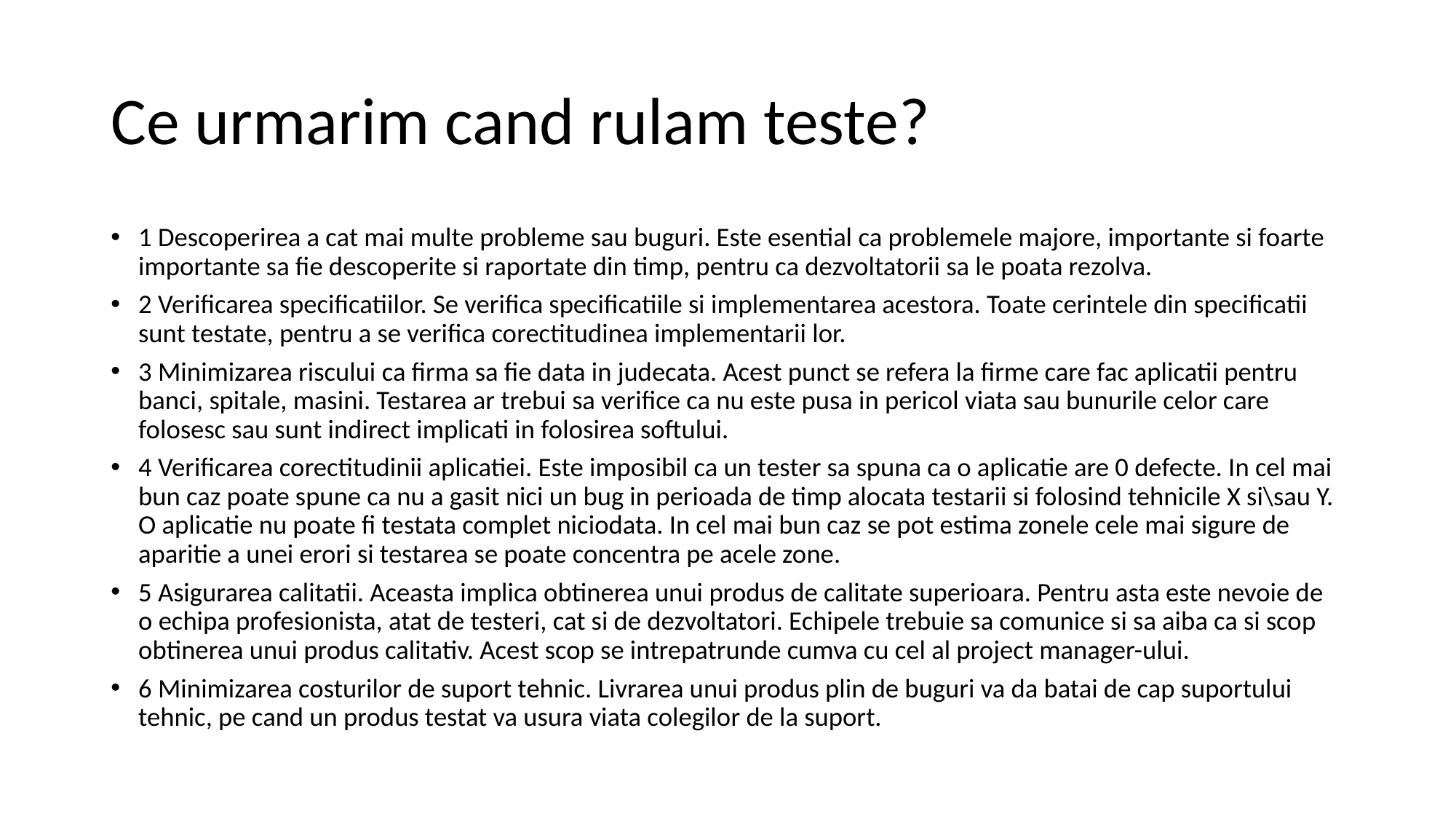

# Ce urmarim cand rulam teste?
1 Descoperirea a cat mai multe probleme sau buguri. Este esential ca problemele majore, importante si foarte importante sa fie descoperite si raportate din timp, pentru ca dezvoltatorii sa le poata rezolva.
2 Verificarea specificatiilor. Se verifica specificatiile si implementarea acestora. Toate cerintele din specificatii sunt testate, pentru a se verifica corectitudinea implementarii lor.
3 Minimizarea riscului ca firma sa fie data in judecata. Acest punct se refera la firme care fac aplicatii pentru banci, spitale, masini. Testarea ar trebui sa verifice ca nu este pusa in pericol viata sau bunurile celor care folosesc sau sunt indirect implicati in folosirea softului.
4 Verificarea corectitudinii aplicatiei. Este imposibil ca un tester sa spuna ca o aplicatie are 0 defecte. In cel mai bun caz poate spune ca nu a gasit nici un bug in perioada de timp alocata testarii si folosind tehnicile X si\sau Y. O aplicatie nu poate fi testata complet niciodata. In cel mai bun caz se pot estima zonele cele mai sigure de aparitie a unei erori si testarea se poate concentra pe acele zone.
5 Asigurarea calitatii. Aceasta implica obtinerea unui produs de calitate superioara. Pentru asta este nevoie de o echipa profesionista, atat de testeri, cat si de dezvoltatori. Echipele trebuie sa comunice si sa aiba ca si scop obtinerea unui produs calitativ. Acest scop se intrepatrunde cumva cu cel al project manager-ului.
6 Minimizarea costurilor de suport tehnic. Livrarea unui produs plin de buguri va da batai de cap suportului tehnic, pe cand un produs testat va usura viata colegilor de la suport.